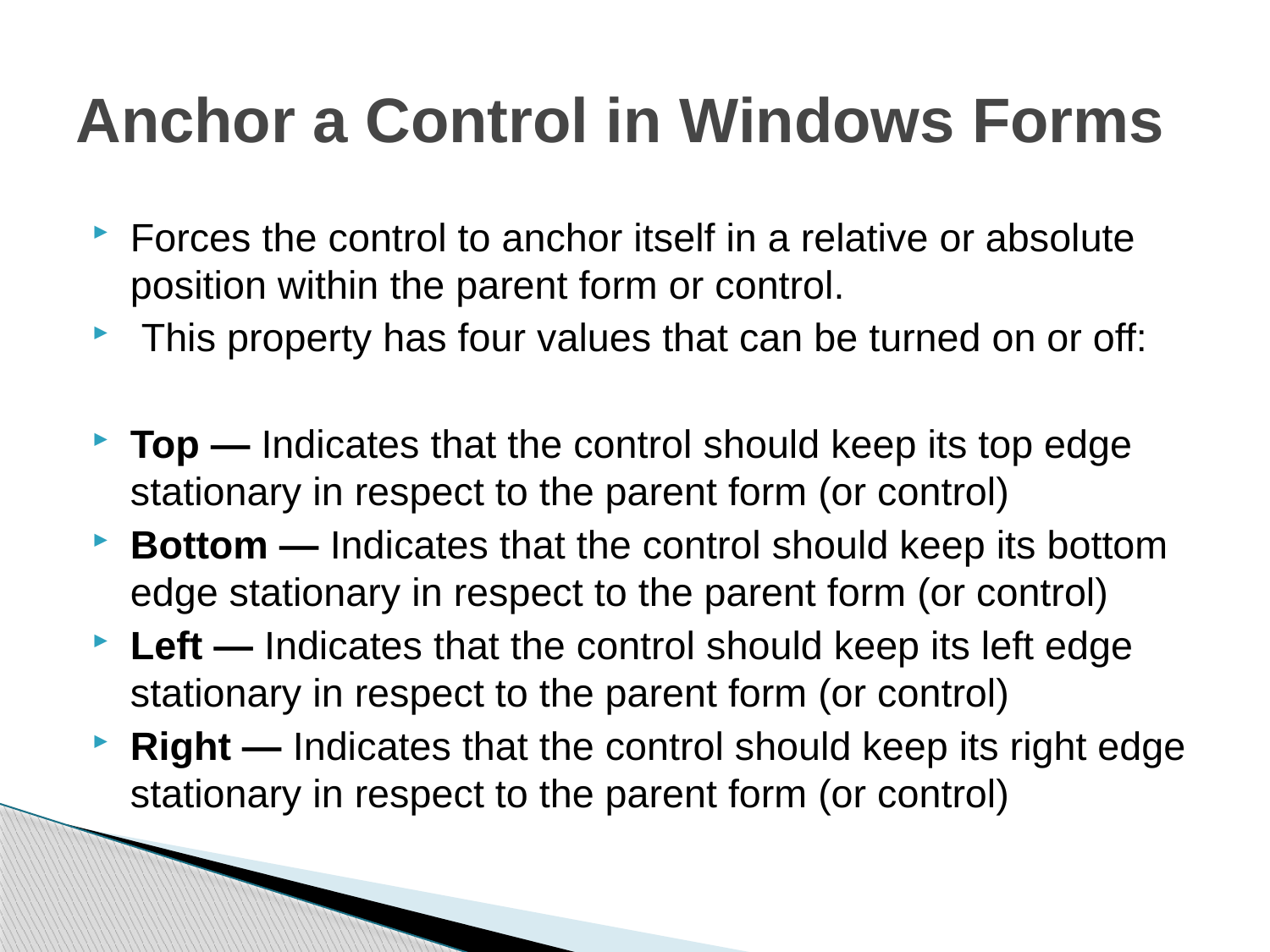

# Anchor a Control in Windows Forms
Forces the control to anchor itself in a relative or absolute position within the parent form or control.
 This property has four values that can be turned on or off:

Top — Indicates that the control should keep its top edge stationary in respect to the parent form (or control)
Bottom — Indicates that the control should keep its bottom edge stationary in respect to the parent form (or control)
Left — Indicates that the control should keep its left edge stationary in respect to the parent form (or control)
Right — Indicates that the control should keep its right edge stationary in respect to the parent form (or control)